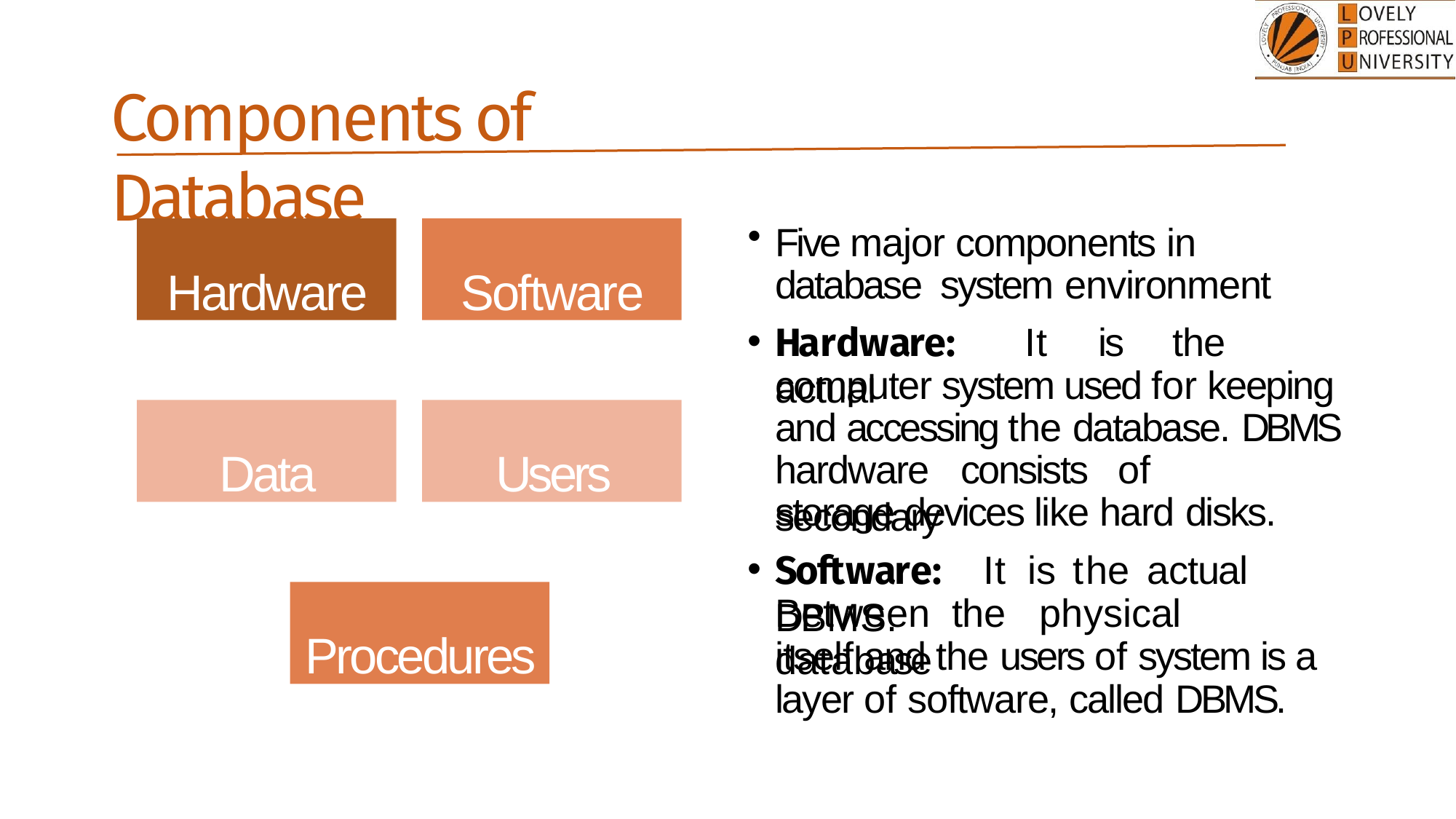

# Components of Database

Five major components in database  system environment
Hardware
Software
Hardware:	It	is	the	actual
computer system used for keeping  and accessing the database. DBMS
Data
Users
hardware	consists	of	secondary
storage devices like hard disks.
Software:	It	is	the	actual	DBMS.
Procedures
Between	the	physical	database
itself and the users of system is a  layer of software, called DBMS.